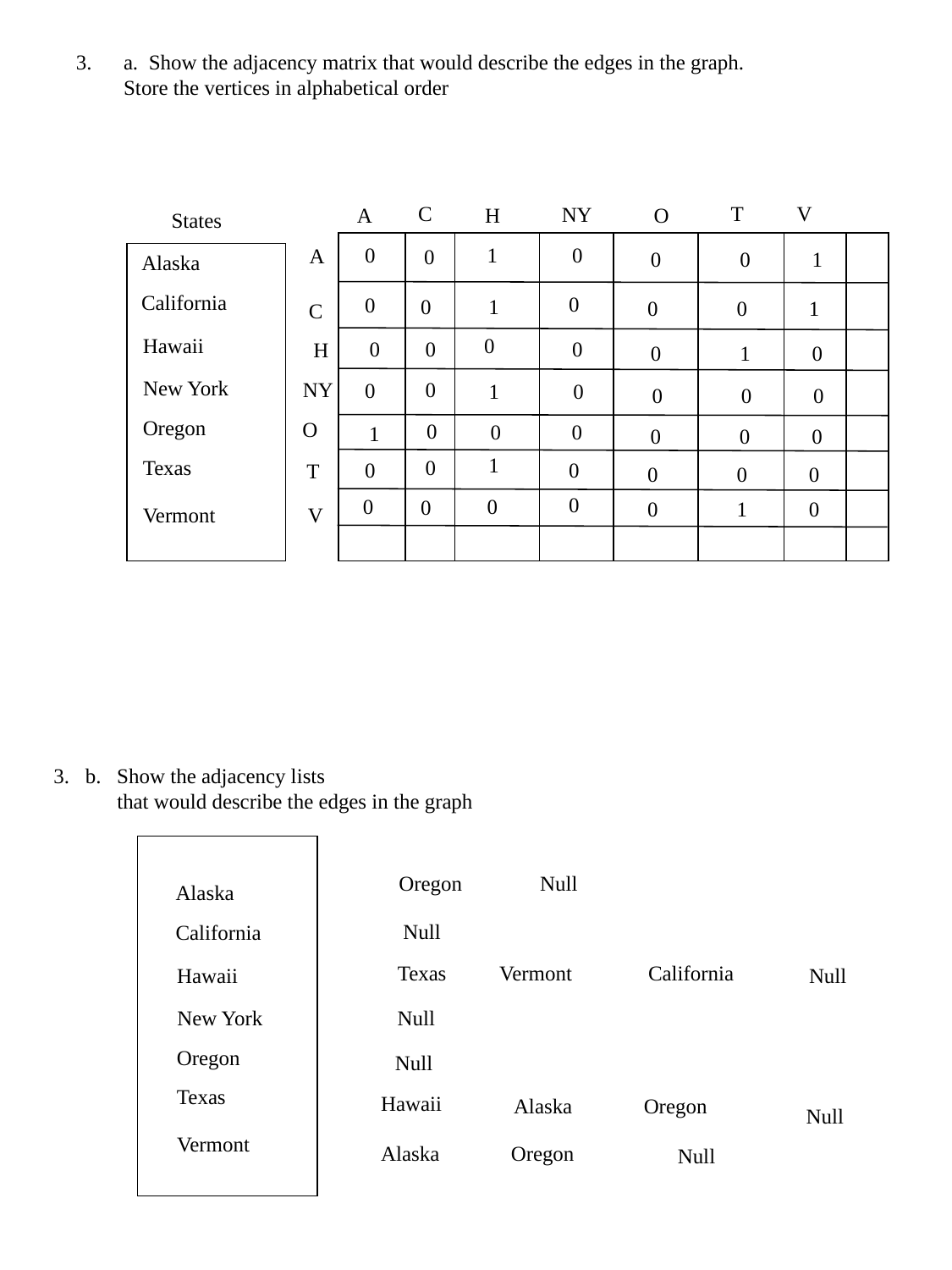

a.  Show the adjacency matrix that would describe the edges in the graph. Store the vertices in alphabetical order
V
T
C
NY
A
H
O
States

0
1
0
A
0
0
0
1
Alaska
California
0
0
1
0
0
0
1
C
Hawaii
0
0
0
0
H
0
1
0
New York
0
NY
0
1
0
0
0
0
Oregon
O
0
0
0
1
0
0
0
1
0
Texas
0
0
T
0
0
0
0
0
0
0
0
1
0
Vermont
V
3.   b.   Show the adjacency lists
            that would describe the edges in the graph

Oregon
Null
Alaska
Null
California
Vermont
California
Texas
Null
Hawaii
Null
New York
Oregon
Null
Texas
Hawaii
Alaska
Oregon
Null
Vermont
Alaska
Oregon
Null